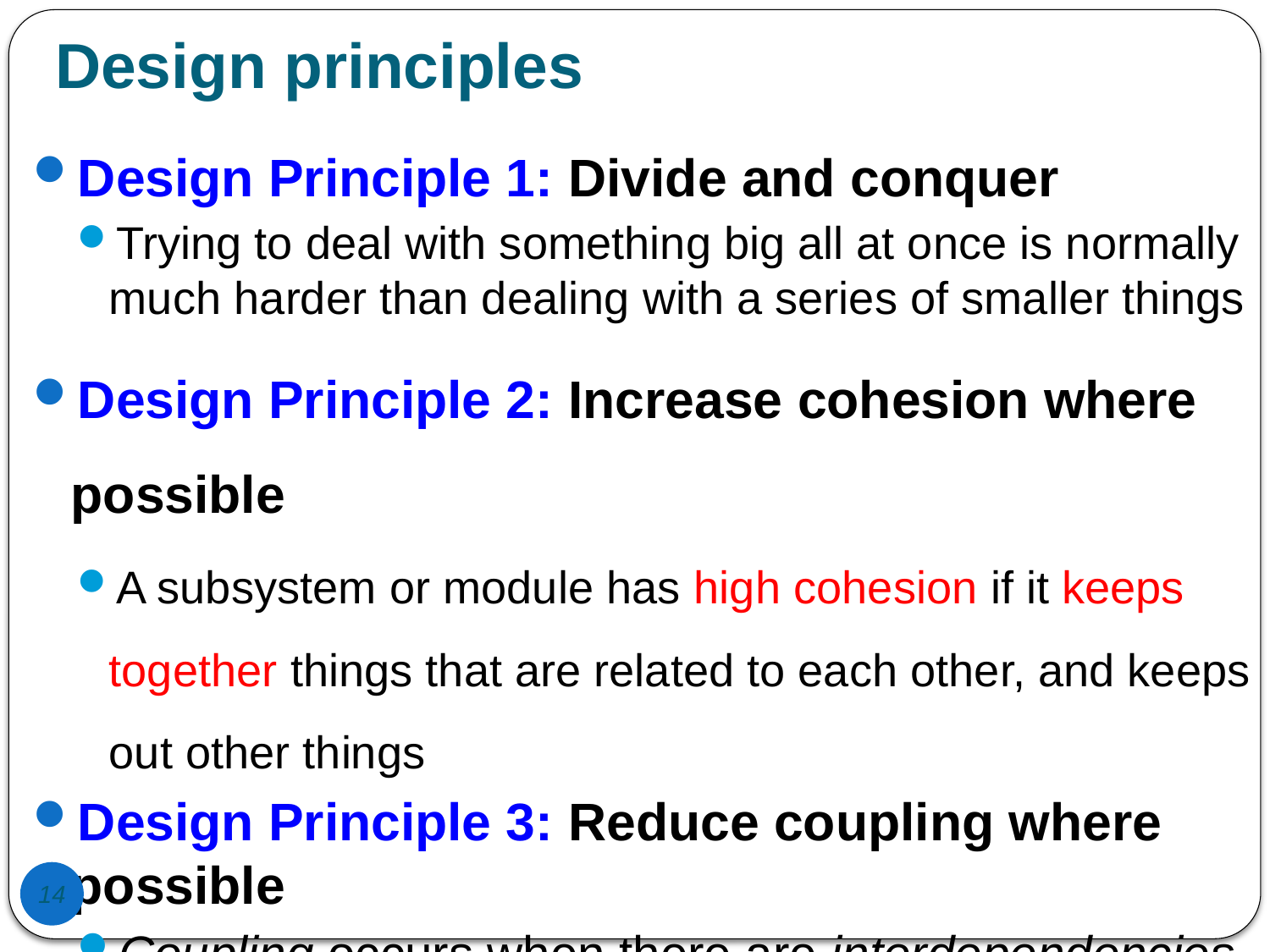

# Design principles
Design Principle 1: Divide and conquer
Trying to deal with something big all at once is normally much harder than dealing with a series of smaller things
Design Principle 2: Increase cohesion where possible
A subsystem or module has high cohesion if it keeps together things that are related to each other, and keeps out other things
Design Principle 3: Reduce coupling where possible
Coupling occurs when there are interdependencies between one module and another

14